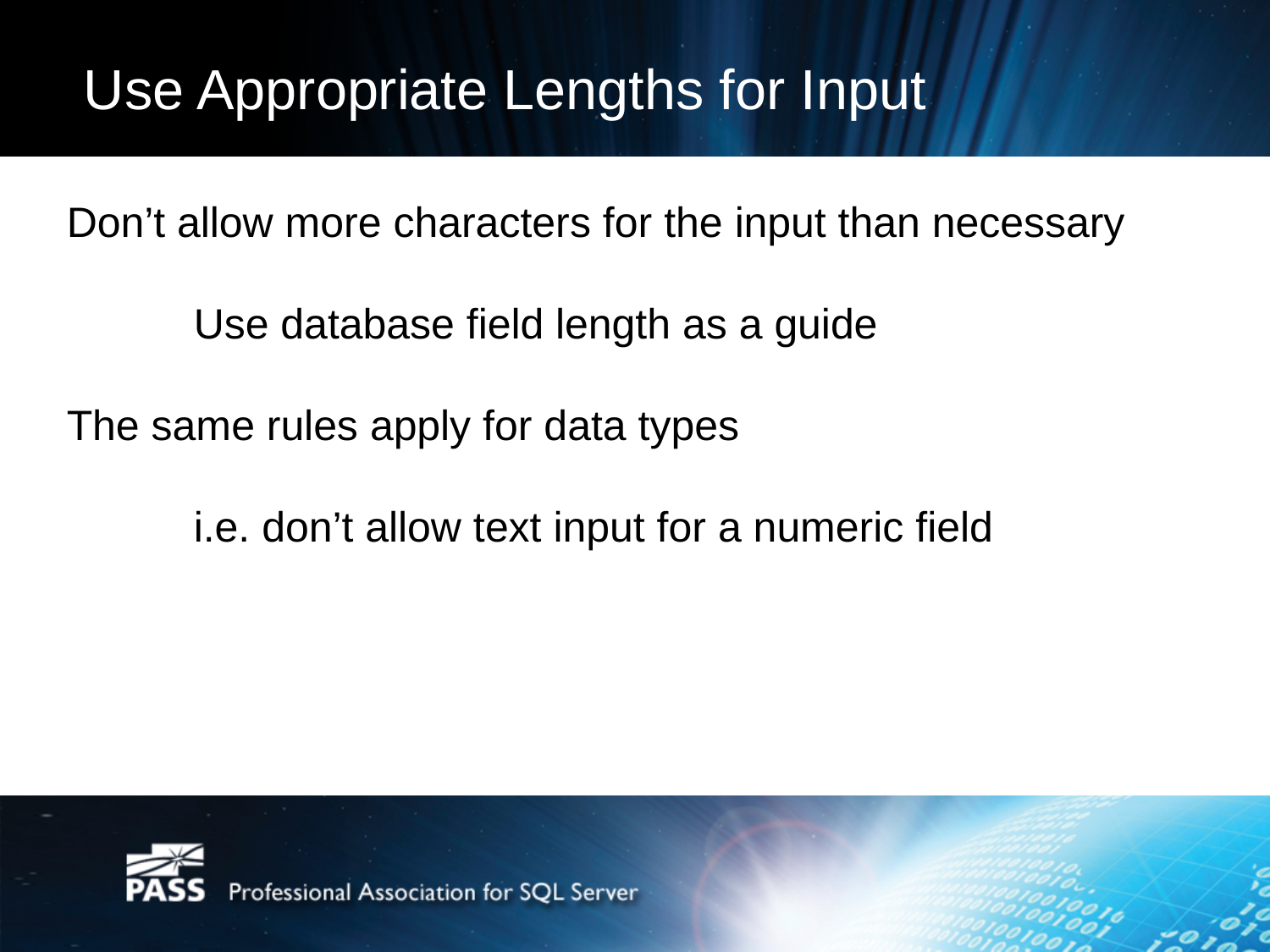

# Use Appropriate Lengths for Input
Don’t allow more characters for the input than necessary

	Use database field length as a guide

The same rules apply for data types

	i.e. don’t allow text input for a numeric field